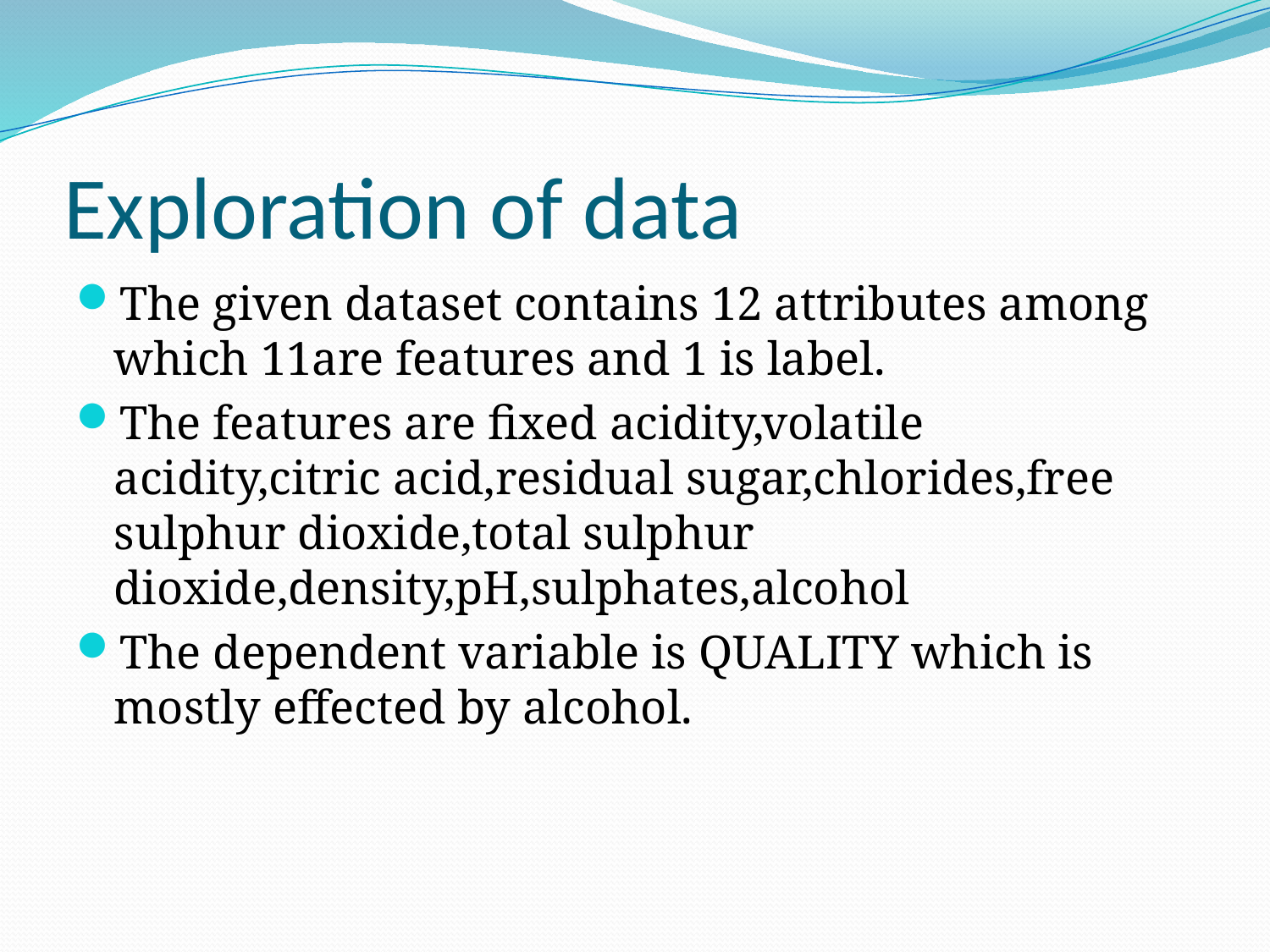

# Exploration of data
The given dataset contains 12 attributes among which 11are features and 1 is label.
The features are fixed acidity,volatile acidity,citric acid,residual sugar,chlorides,free sulphur dioxide,total sulphur dioxide,density,pH,sulphates,alcohol
The dependent variable is QUALITY which is mostly effected by alcohol.